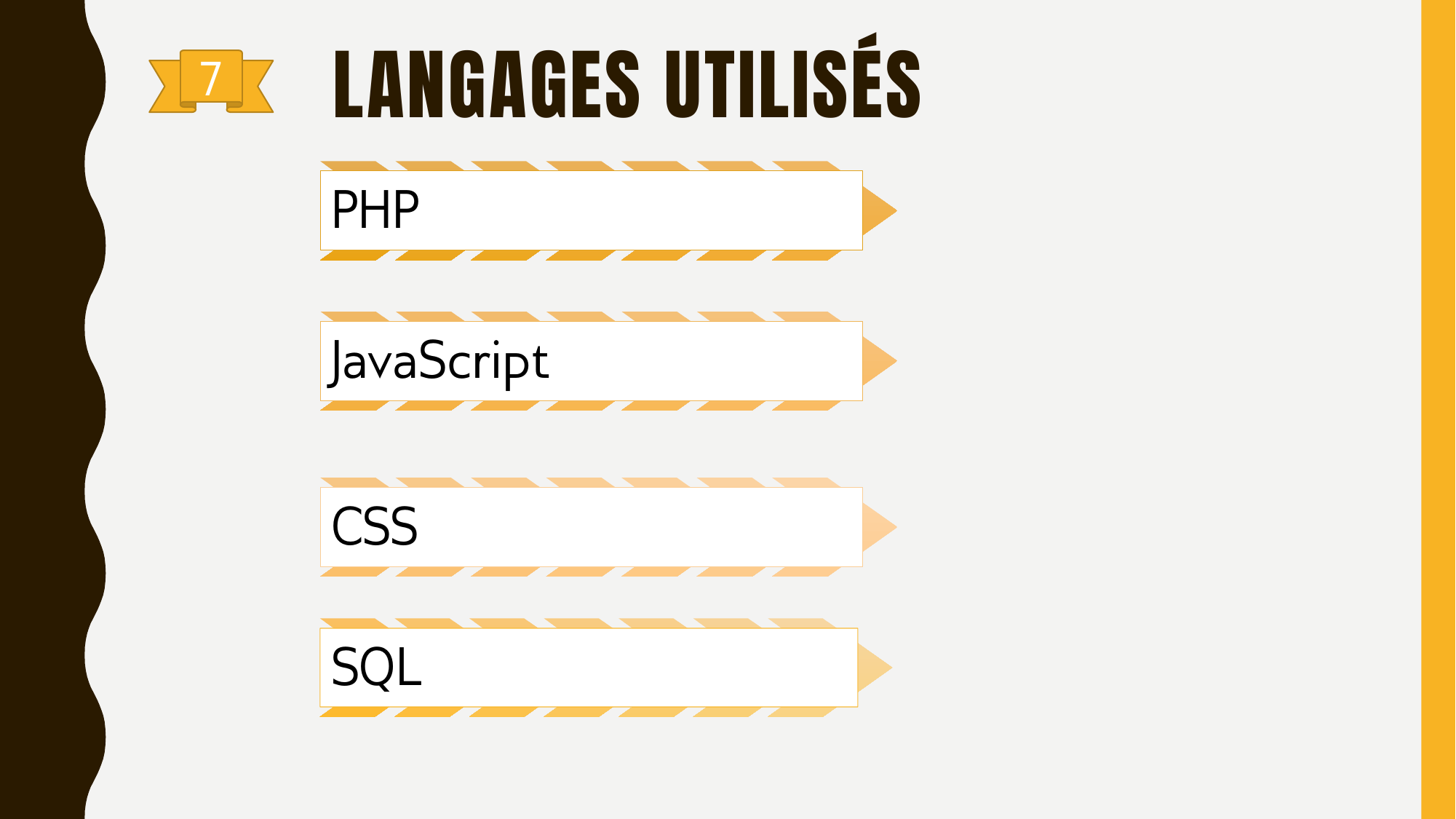

# Langages utilisés
7

PHP

JavaScript

CSS

SQL